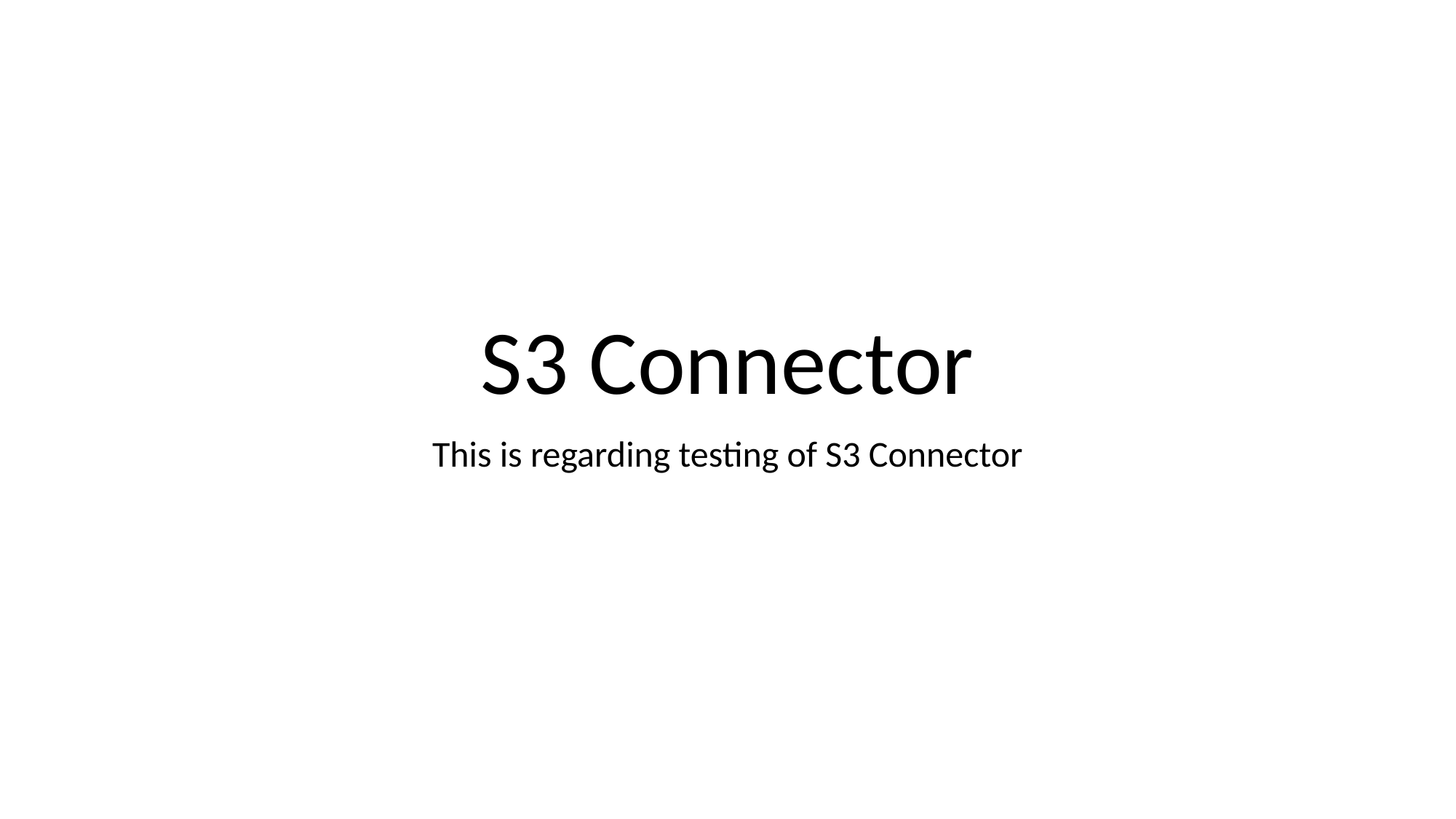

# S3 Connector
This is regarding testing of S3 Connector